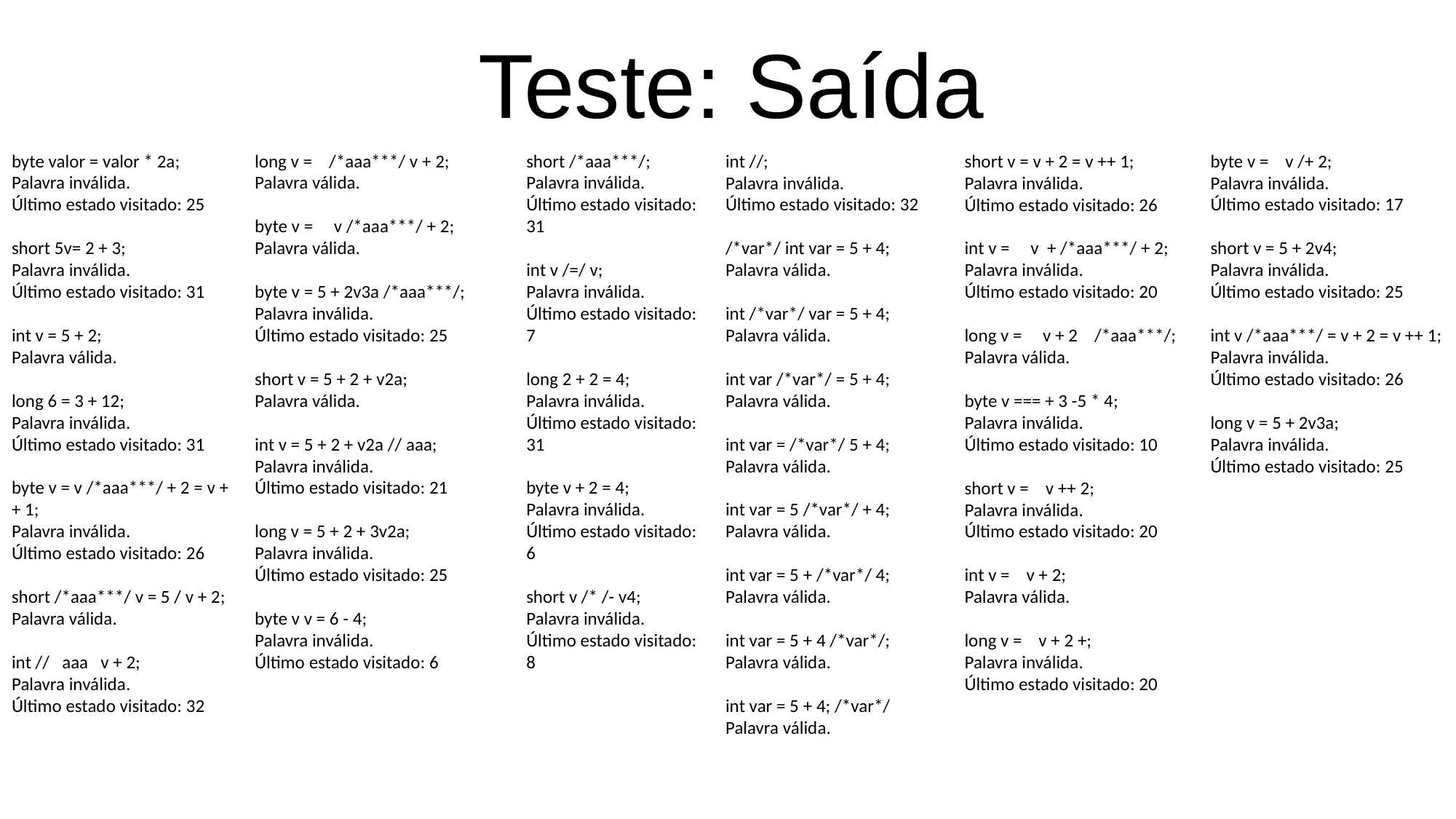

# Teste: Saída
byte valor = valor * 2a;
Palavra inválida.
Último estado visitado: 25

short 5v= 2 + 3;
Palavra inválida.
Último estado visitado: 31

int v = 5 + 2;
Palavra válida.

long 6 = 3 + 12;
Palavra inválida.
Último estado visitado: 31

byte v = v /*aaa***/ + 2 = v ++ 1;
Palavra inválida.
Último estado visitado: 26

short /*aaa***/ v = 5 / v + 2;
Palavra válida.

int //   aaa   v + 2;
Palavra inválida.
Último estado visitado: 32
long v =    /*aaa***/ v + 2;
Palavra válida.

byte v =     v /*aaa***/ + 2;
Palavra válida.

byte v = 5 + 2v3a /*aaa***/;
Palavra inválida.
Último estado visitado: 25

short v = 5 + 2 + v2a;
Palavra válida.

int v = 5 + 2 + v2a // aaa;
Palavra inválida.
Último estado visitado: 21

long v = 5 + 2 + 3v2a;
Palavra inválida.
Último estado visitado: 25

byte v v = 6 - 4;
Palavra inválida.
Último estado visitado: 6
short /*aaa***/;
Palavra inválida.
Último estado visitado: 31

int v /=/ v;
Palavra inválida.
Último estado visitado: 7

long 2 + 2 = 4;
Palavra inválida.
Último estado visitado: 31

byte v + 2 = 4;
Palavra inválida.
Último estado visitado: 6

short v /* /- v4;
Palavra inválida.
Último estado visitado: 8
int //;
Palavra inválida.
Último estado visitado: 32

/*var*/ int var = 5 + 4;
Palavra válida.

int /*var*/ var = 5 + 4;
Palavra válida.

int var /*var*/ = 5 + 4;
Palavra válida.

int var = /*var*/ 5 + 4;
Palavra válida.

int var = 5 /*var*/ + 4;
Palavra válida.

int var = 5 + /*var*/ 4;
Palavra válida.

int var = 5 + 4 /*var*/;
Palavra válida.

int var = 5 + 4; /*var*/
Palavra válida.
byte v =    v /+ 2;
Palavra inválida.
Último estado visitado: 17

short v = 5 + 2v4;
Palavra inválida.
Último estado visitado: 25

int v /*aaa***/ = v + 2 = v ++ 1;
Palavra inválida.
Último estado visitado: 26

long v = 5 + 2v3a;
Palavra inválida.
Último estado visitado: 25
short v = v + 2 = v ++ 1;
Palavra inválida.
Último estado visitado: 26

int v =     v  + /*aaa***/ + 2;
Palavra inválida.
Último estado visitado: 20

long v =     v + 2    /*aaa***/;
Palavra válida.

byte v === + 3 -5 * 4;
Palavra inválida.
Último estado visitado: 10

short v =    v ++ 2;
Palavra inválida.
Último estado visitado: 20

int v =    v + 2;
Palavra válida.

long v =    v + 2 +;
Palavra inválida.
Último estado visitado: 20